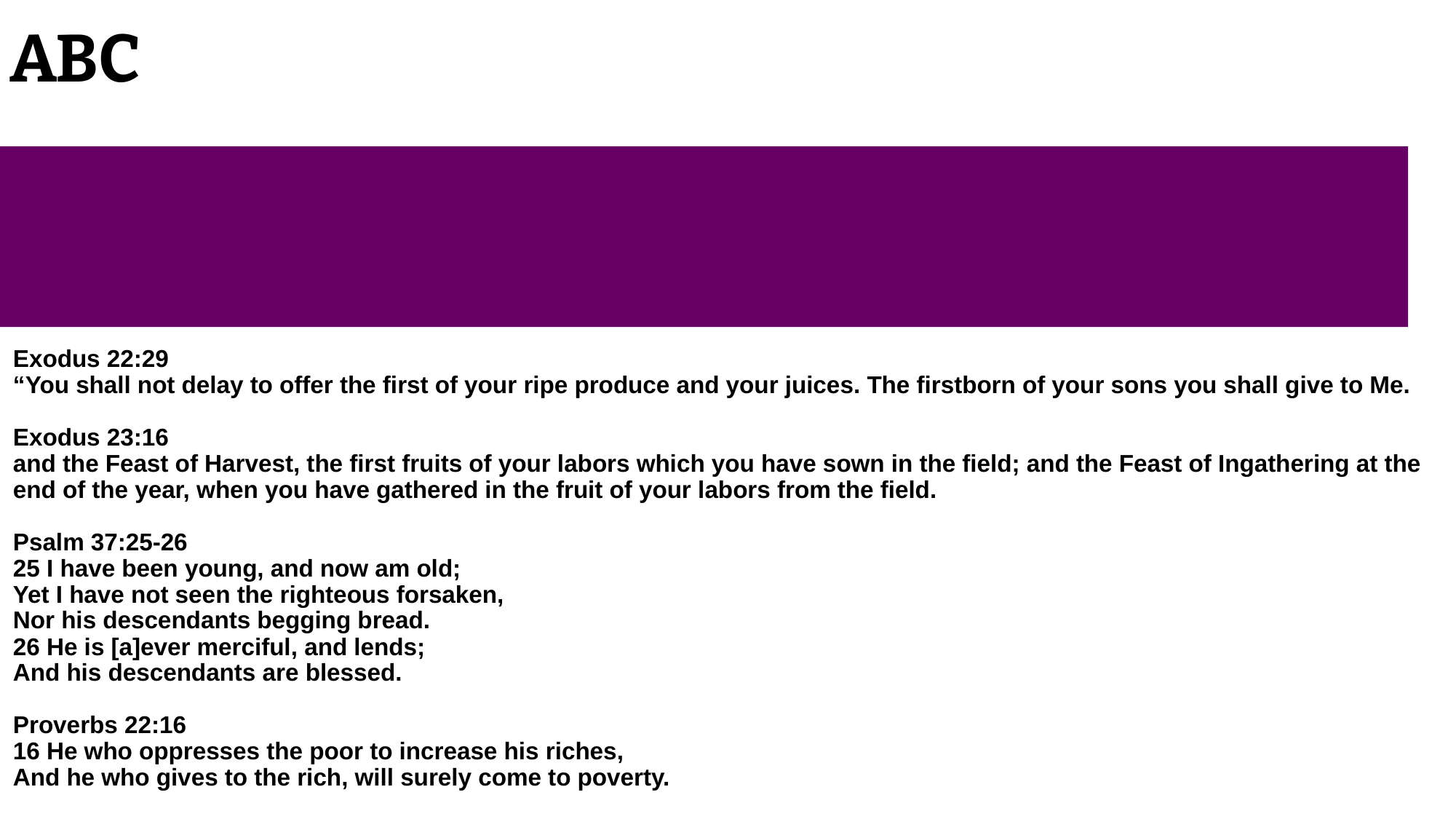

# ABC

Exodus 22:29
“You shall not delay to offer the first of your ripe produce and your juices. The firstborn of your sons you shall give to Me.

Exodus 23:16
and the Feast of Harvest, the first fruits of your labors which you have sown in the field; and the Feast of Ingathering at the end of the year, when you have gathered in the fruit of your labors from the field.

Psalm 37:25-26
25 I have been young, and now am old;
Yet I have not seen the righteous forsaken,
Nor his descendants begging bread.
26 He is [a]ever merciful, and lends;
And his descendants are blessed.

Proverbs 22:16
16 He who oppresses the poor to increase his riches,
And he who gives to the rich, will surely come to poverty.